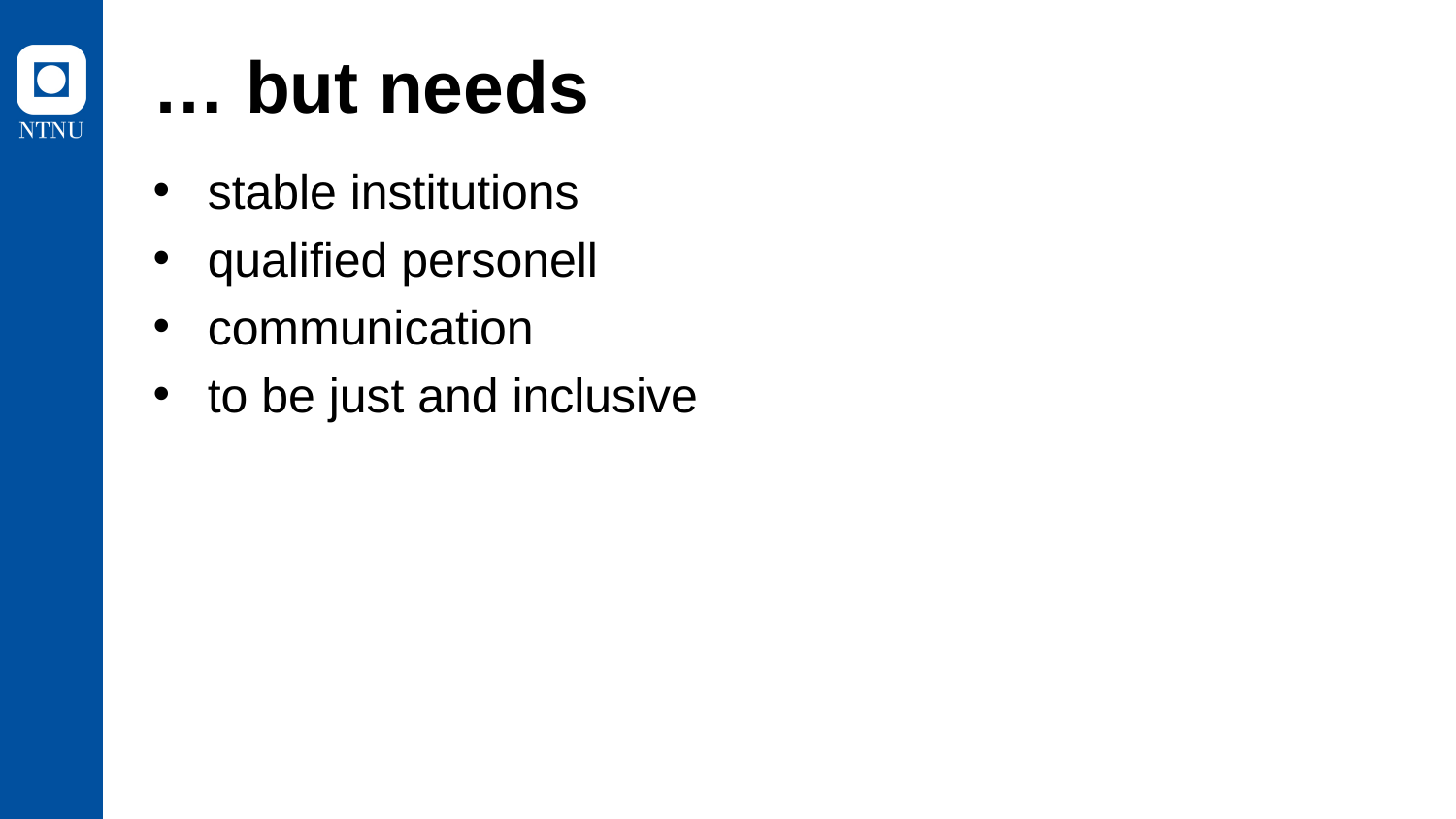

# … but needs
stable institutions
qualified personell
communication
to be just and inclusive